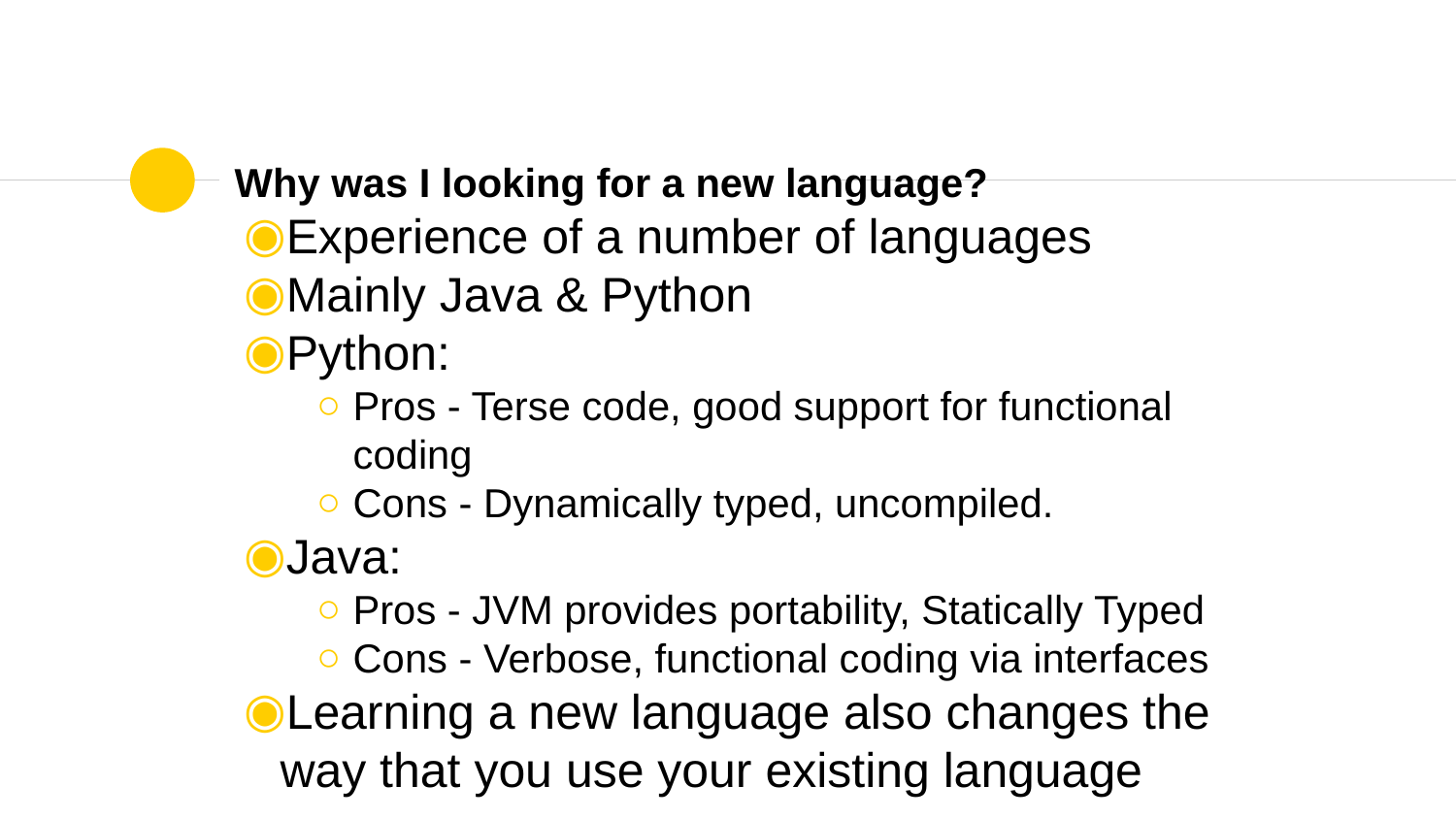

# Why was I looking for a new language?
Experience of a number of languages
Mainly Java & Python
Python:
Pros - Terse code, good support for functional coding
Cons - Dynamically typed, uncompiled.
Java:
Pros - JVM provides portability, Statically Typed
Cons - Verbose, functional coding via interfaces
Learning a new language also changes the way that you use your existing language